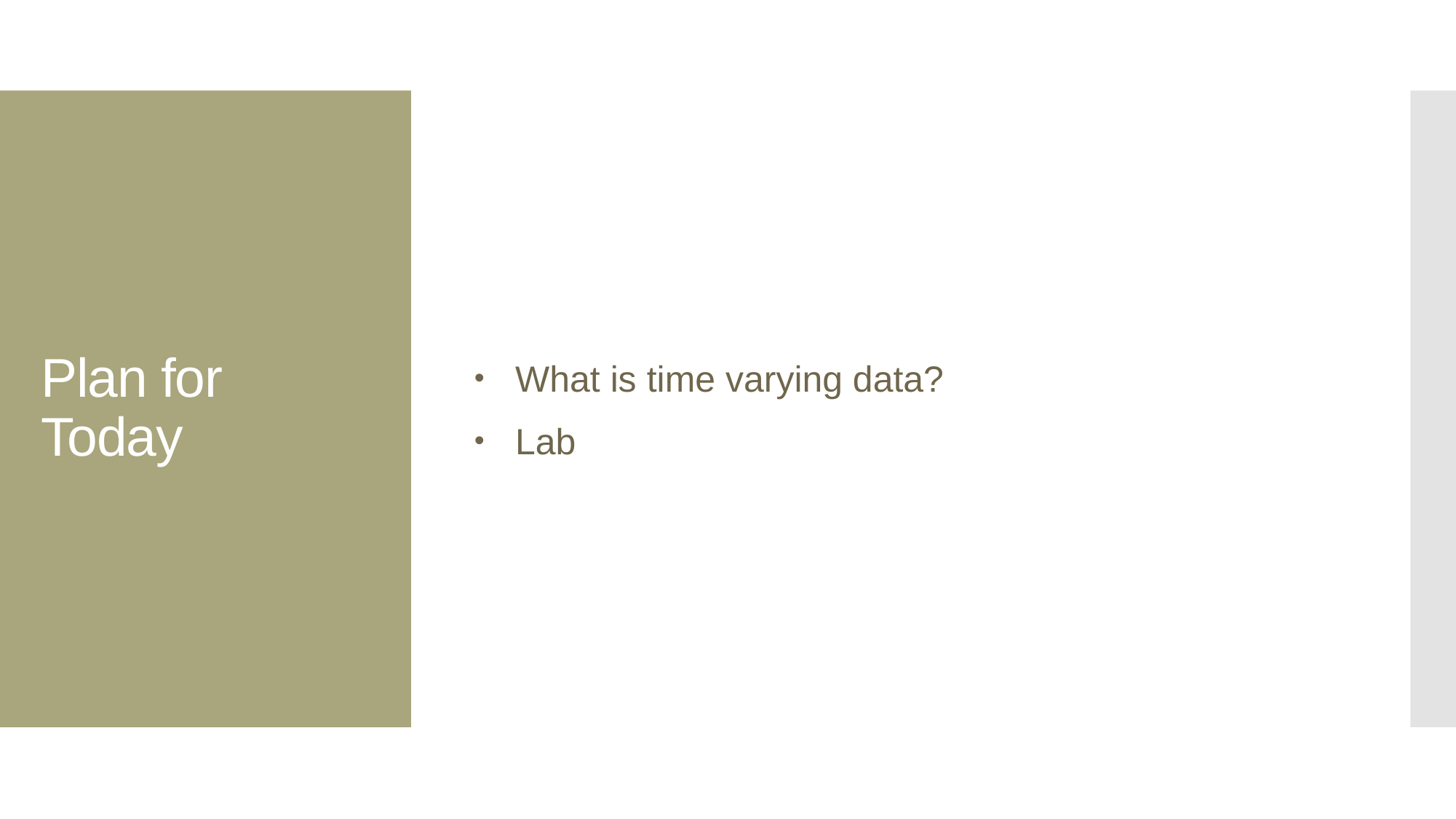

What is time varying data?
Lab
# Plan for Today